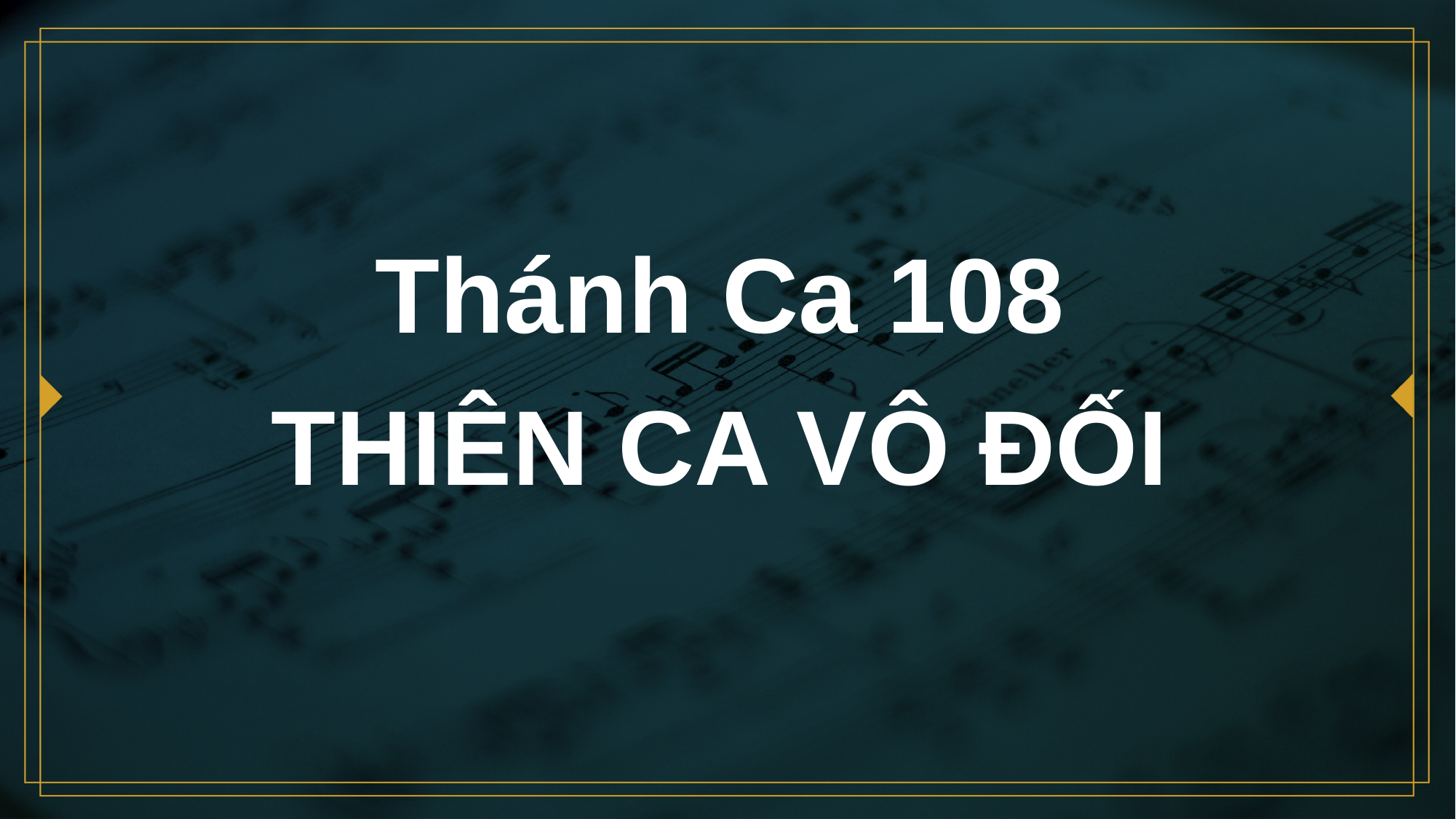

# Thánh Ca 108 THIÊN CA VÔ ĐỐI